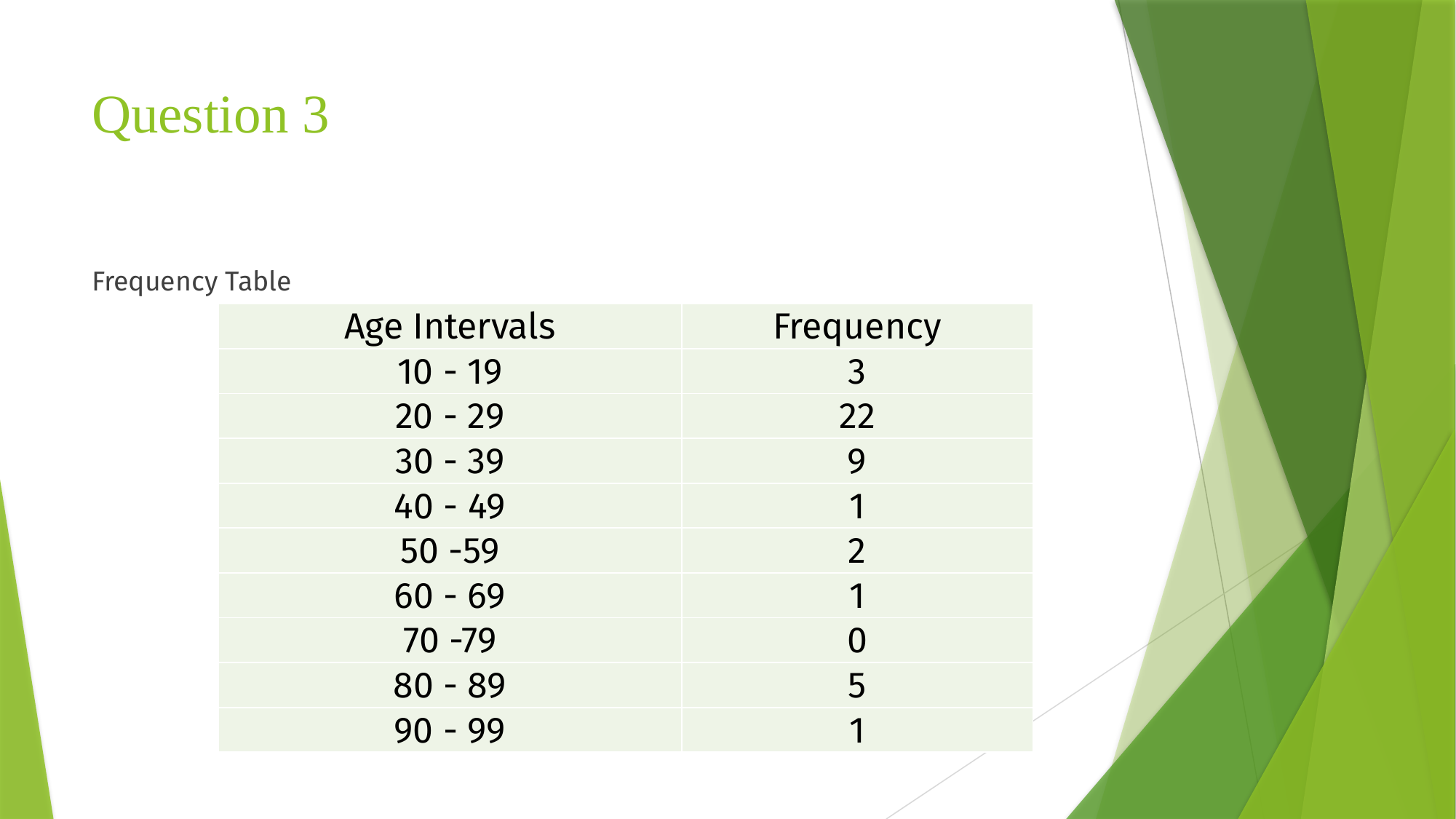

# Question 3
Frequency Table

| Age Intervals | Frequency |
| --- | --- |
| 10 - 19 | 3 |
| 20 - 29 | 22 |
| 30 - 39 | 9 |
| 40 - 49 | 1 |
| 50 -59 | 2 |
| 60 - 69 | 1 |
| 70 -79 | 0 |
| 80 - 89 | 5 |
| 90 - 99 | 1 |